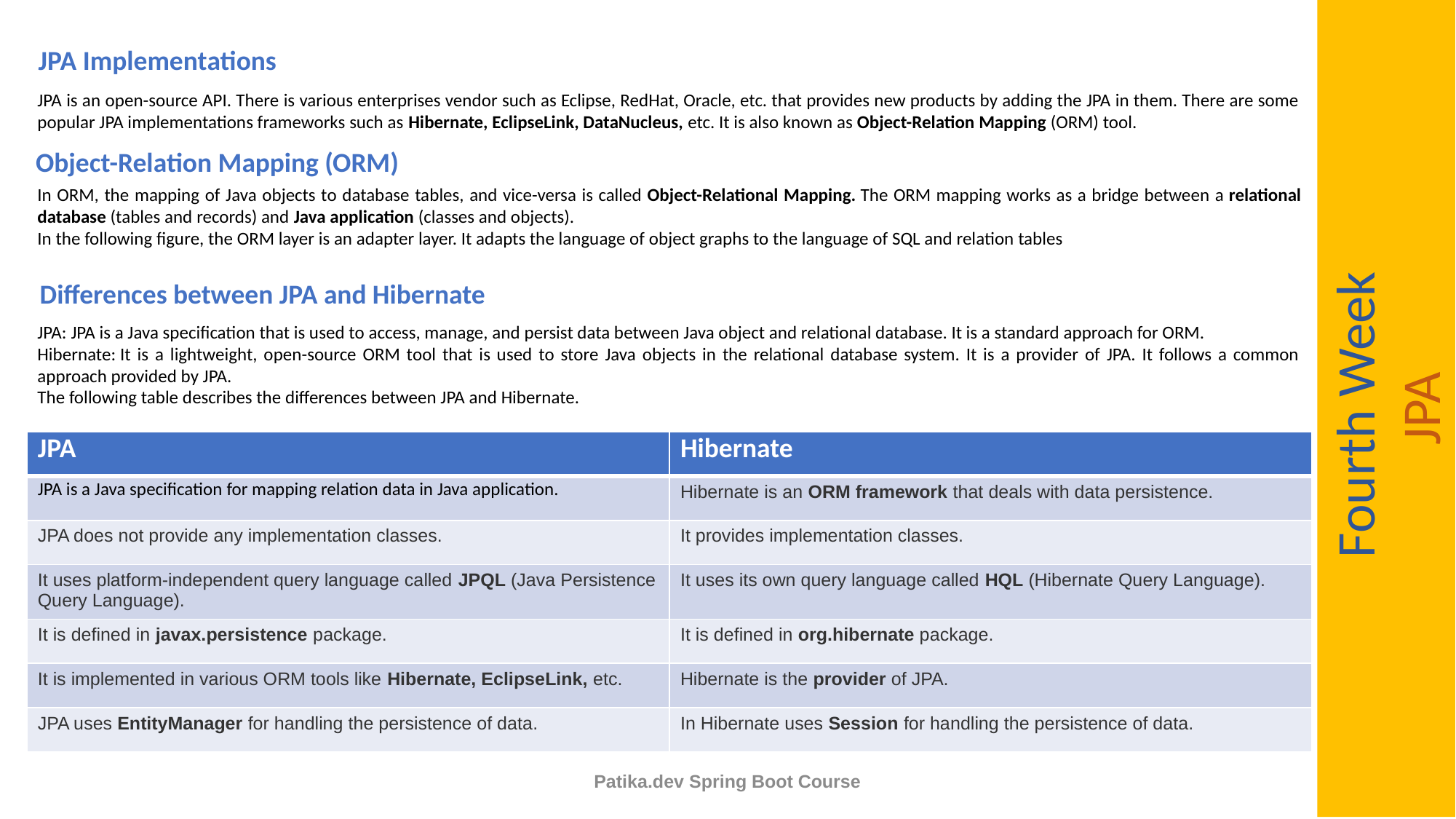

JPA Implementations
JPA is an open-source API. There is various enterprises vendor such as Eclipse, RedHat, Oracle, etc. that provides new products by adding the JPA in them. There are some popular JPA implementations frameworks such as Hibernate, EclipseLink, DataNucleus, etc. It is also known as Object-Relation Mapping (ORM) tool.
Object-Relation Mapping (ORM)
In ORM, the mapping of Java objects to database tables, and vice-versa is called Object-Relational Mapping. The ORM mapping works as a bridge between a relational database (tables and records) and Java application (classes and objects).
In the following figure, the ORM layer is an adapter layer. It adapts the language of object graphs to the language of SQL and relation tables
Differences between JPA and Hibernate
JPA: JPA is a Java specification that is used to access, manage, and persist data between Java object and relational database. It is a standard approach for ORM.
Hibernate: It is a lightweight, open-source ORM tool that is used to store Java objects in the relational database system. It is a provider of JPA. It follows a common approach provided by JPA.
The following table describes the differences between JPA and Hibernate.
Fourth Week
JPA

| JPA | Hibernate |
| --- | --- |
| JPA is a Java specification for mapping relation data in Java application. | Hibernate is an ORM framework that deals with data persistence. |
| JPA does not provide any implementation classes. | It provides implementation classes. |
| It uses platform-independent query language called JPQL (Java Persistence Query Language). | It uses its own query language called HQL (Hibernate Query Language). |
| It is defined in javax.persistence package. | It is defined in org.hibernate package. |
| It is implemented in various ORM tools like Hibernate, EclipseLink, etc. | Hibernate is the provider of JPA. |
| JPA uses EntityManager for handling the persistence of data. | In Hibernate uses Session for handling the persistence of data. |
Patika.dev Spring Boot Course